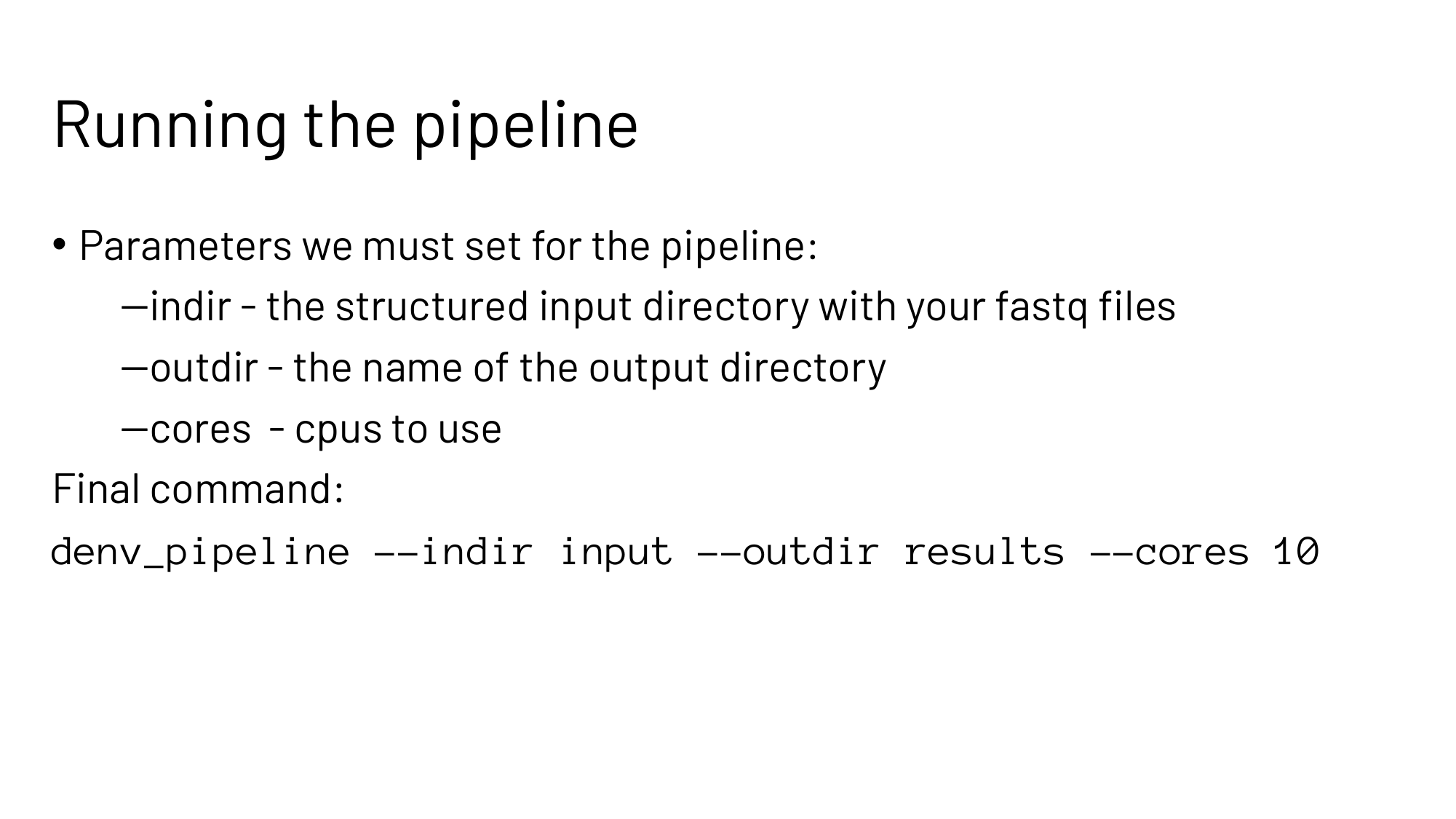

# Running the pipeline
Parameters we must set for the pipeline:
        --indir - the structured input directory with your fastq files
        --outdir - the name of the output directory
        --cores  - cpus to use
Final command:
denv_pipeline --indir input --outdir results --cores 10